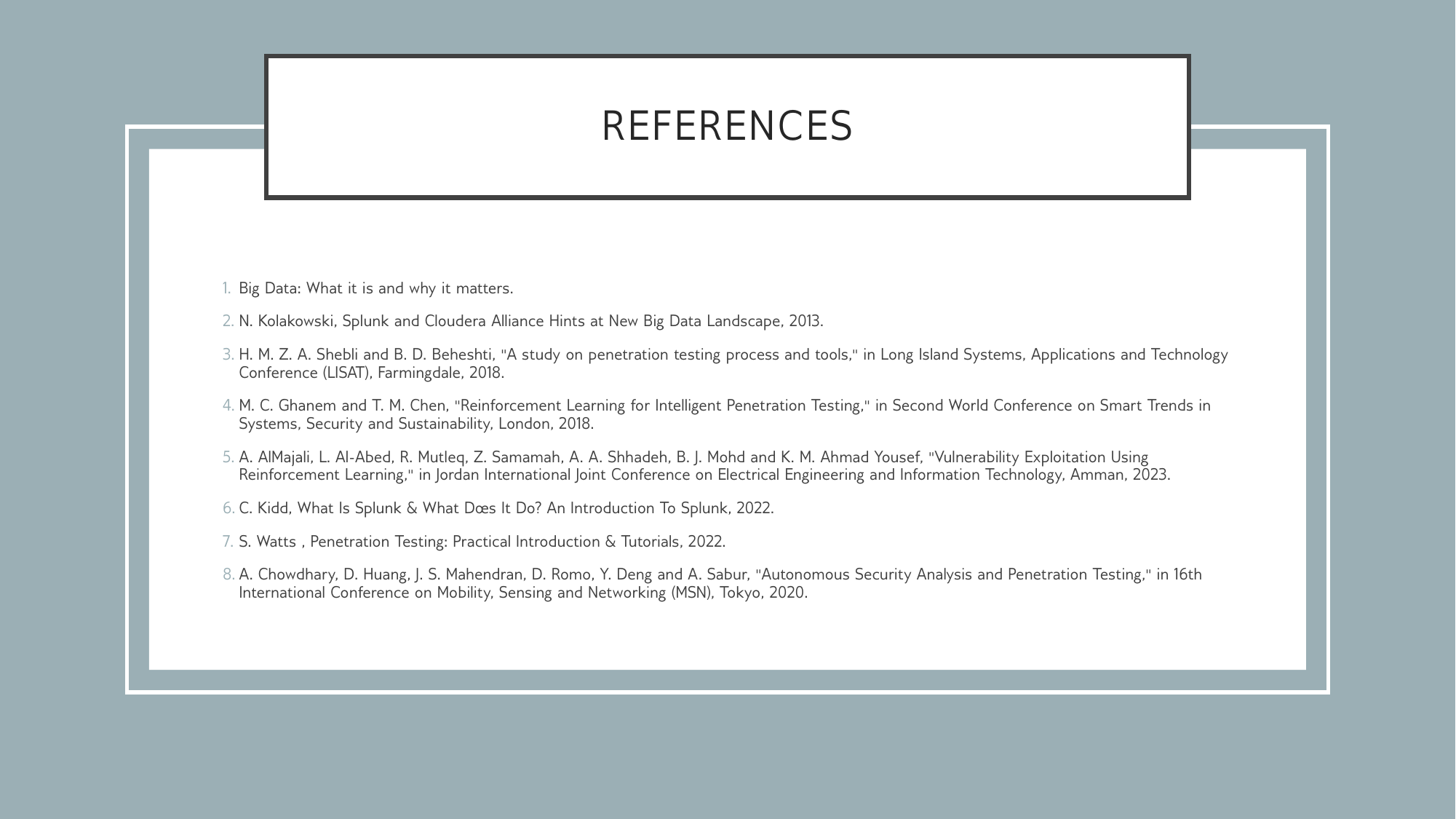

# References

Big Data: What it is and why it matters.
N. Kolakowski, Splunk and Cloudera Alliance Hints at New Big Data Landscape, 2013.
H. M. Z. A. Shebli and B. D. Beheshti, "A study on penetration testing process and tools," in Long Island Systems, Applications and Technology Conference (LISAT), Farmingdale, 2018.
M. C. Ghanem and T. M. Chen, "Reinforcement Learning for Intelligent Penetration Testing," in Second World Conference on Smart Trends in Systems, Security and Sustainability, London, 2018.
A. AlMajali, L. Al-Abed, R. Mutleq, Z. Samamah, A. A. Shhadeh, B. J. Mohd and K. M. Ahmad Yousef, "Vulnerability Exploitation Using Reinforcement Learning," in Jordan International Joint Conference on Electrical Engineering and Information Technology, Amman, 2023.
C. Kidd, What Is Splunk & What Does It Do? An Introduction To Splunk, 2022.
S. Watts , Penetration Testing: Practical Introduction & Tutorials, 2022.
A. Chowdhary, D. Huang, J. S. Mahendran, D. Romo, Y. Deng and A. Sabur, "Autonomous Security Analysis and Penetration Testing," in 16th International Conference on Mobility, Sensing and Networking (MSN), Tokyo, 2020.